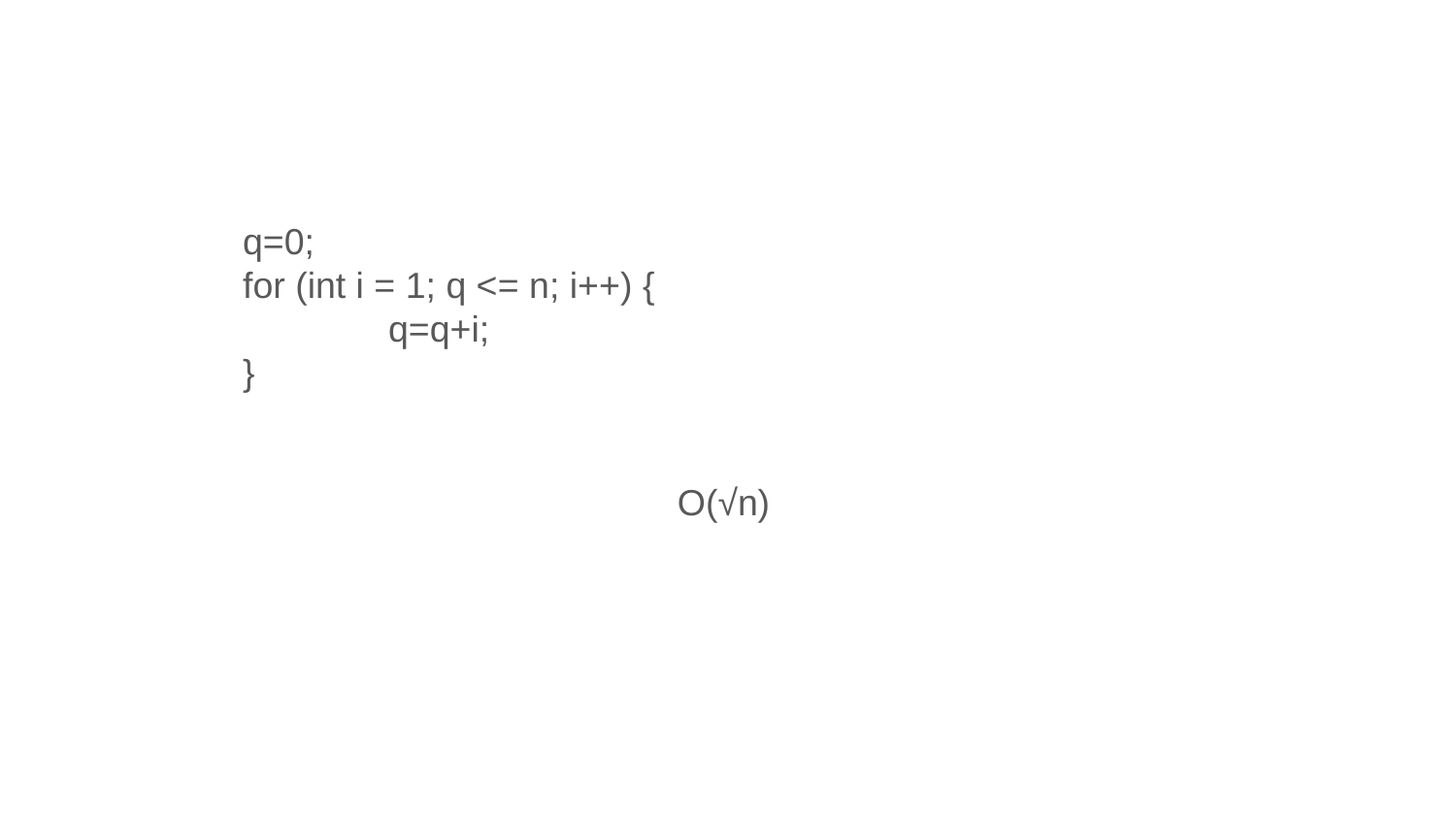

q=0;
for (int i = 1; q <= n; i++) {
	q=q+i;
}
O(√n)